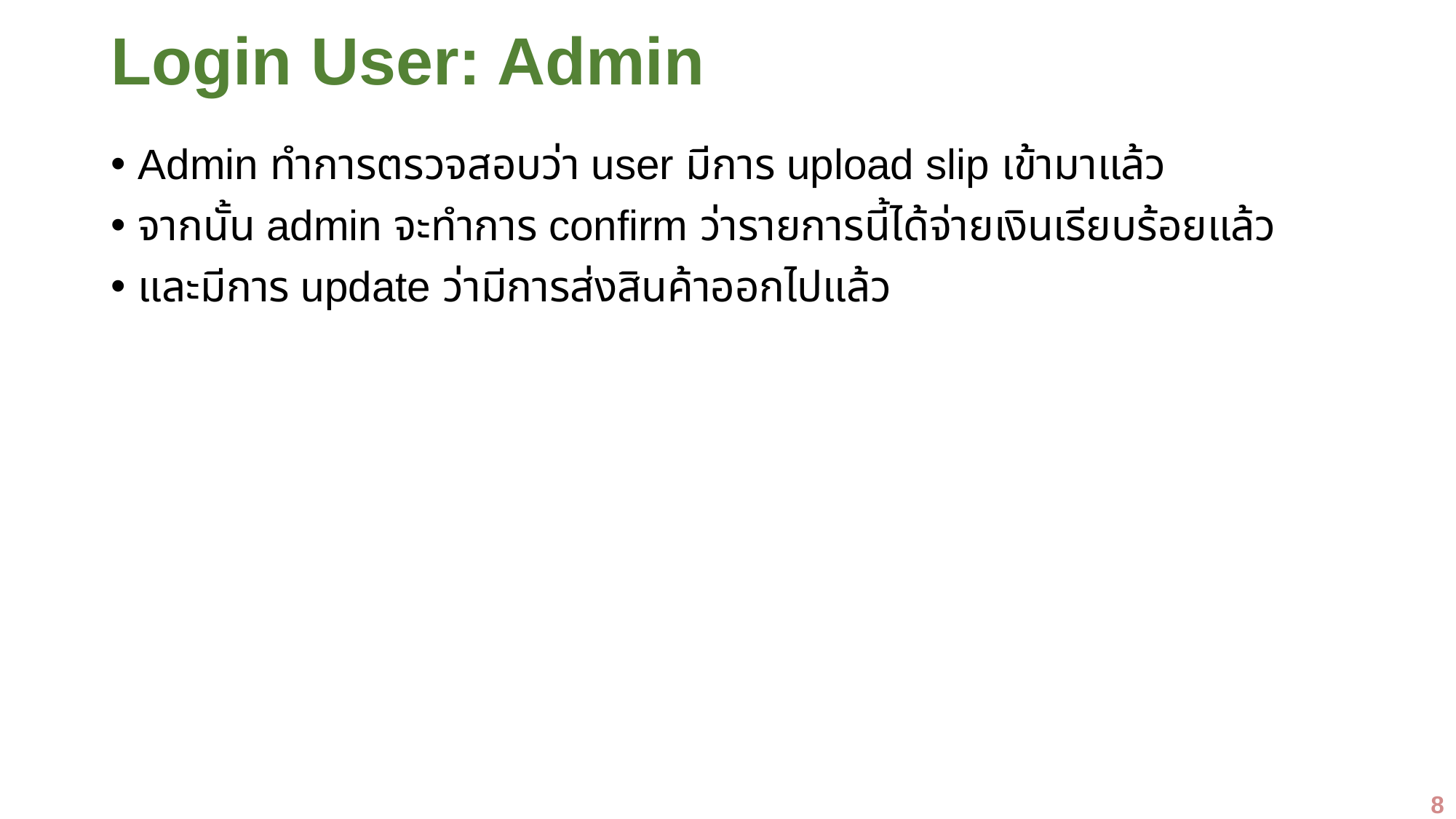

# Login User: Admin
Admin ทำการตรวจสอบว่า user มีการ upload slip เข้ามาแล้ว
จากนั้น admin จะทำการ confirm ว่ารายการนี้ได้จ่ายเงินเรียบร้อยแล้ว
และมีการ update ว่ามีการส่งสินค้าออกไปแล้ว
8